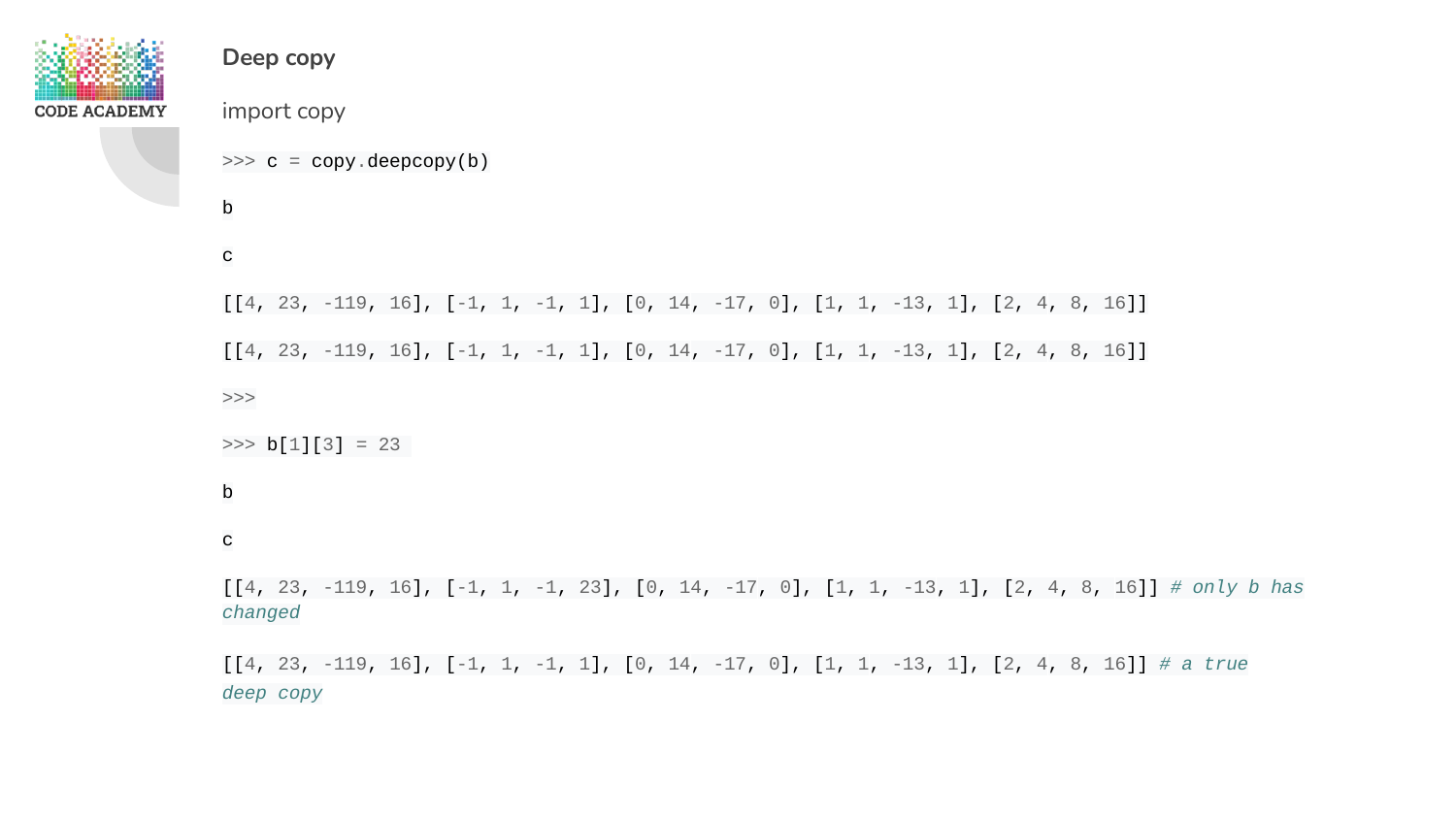

Deep copy
import copy
>>> c = copy.deepcopy(b)
b
c
[[4, 23, -119, 16], [-1, 1, -1, 1], [0, 14, -17, 0], [1, 1, -13, 1], [2, 4, 8, 16]]
[[4, 23, -119, 16], [-1, 1, -1, 1], [0, 14, -17, 0], [1, 1, -13, 1], [2, 4, 8, 16]]
>>>
>>> b[1][3] = 23
b
c
[[4, 23, -119, 16], [-1, 1, -1, 23], [0, 14, -17, 0], [1, 1, -13, 1], [2, 4, 8, 16]] # only b has changed
[[4, 23, -119, 16], [-1, 1, -1, 1], [0, 14, -17, 0], [1, 1, -13, 1], [2, 4, 8, 16]] # a true deep copy